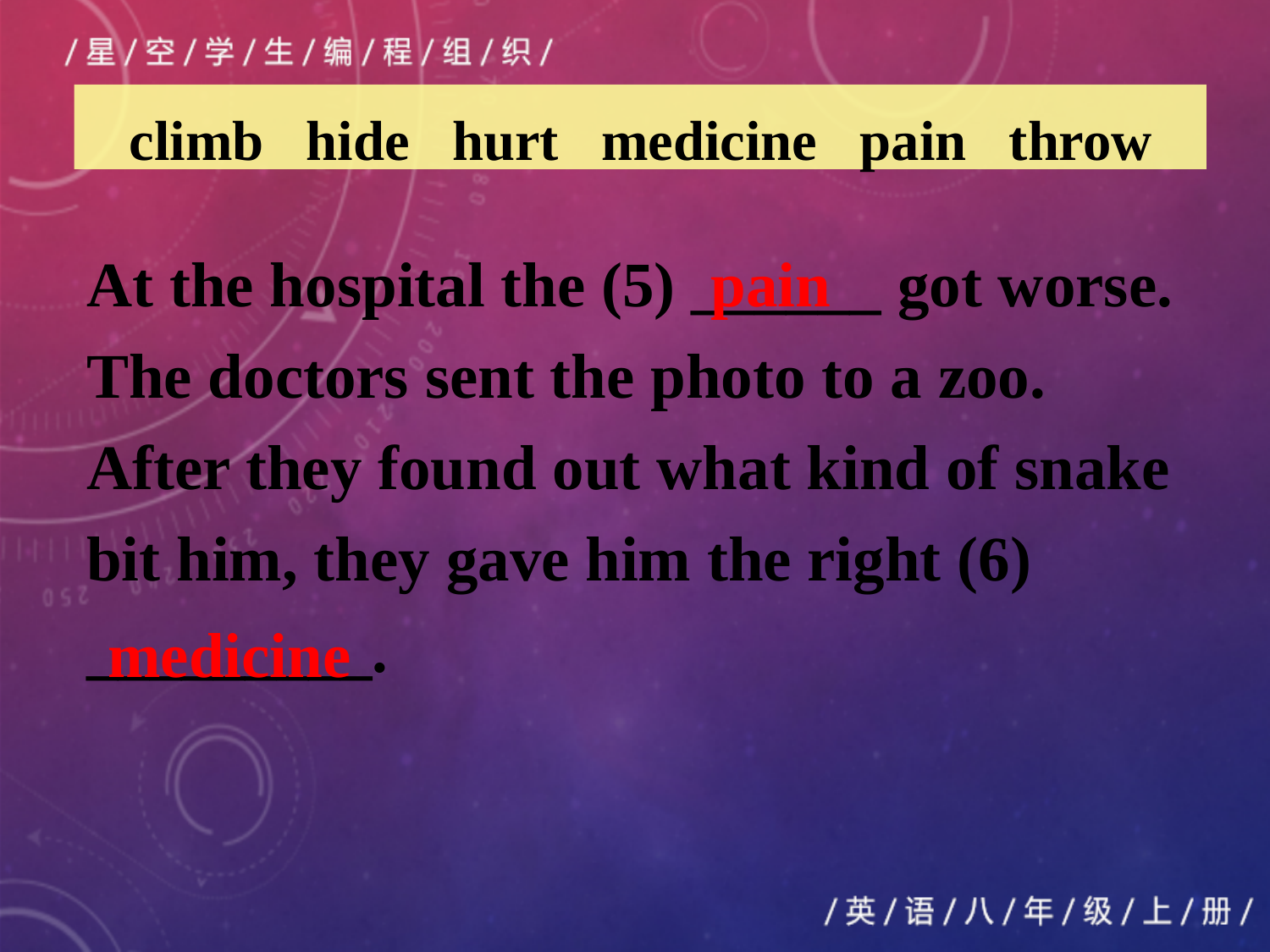

climb   hide   hurt   medicine   pain   throw
At the hospital the (5) ______ got worse. The doctors sent the photo to a zoo. After they found out what kind of snake bit him, they gave him the right (6) _________.
pain
medicine